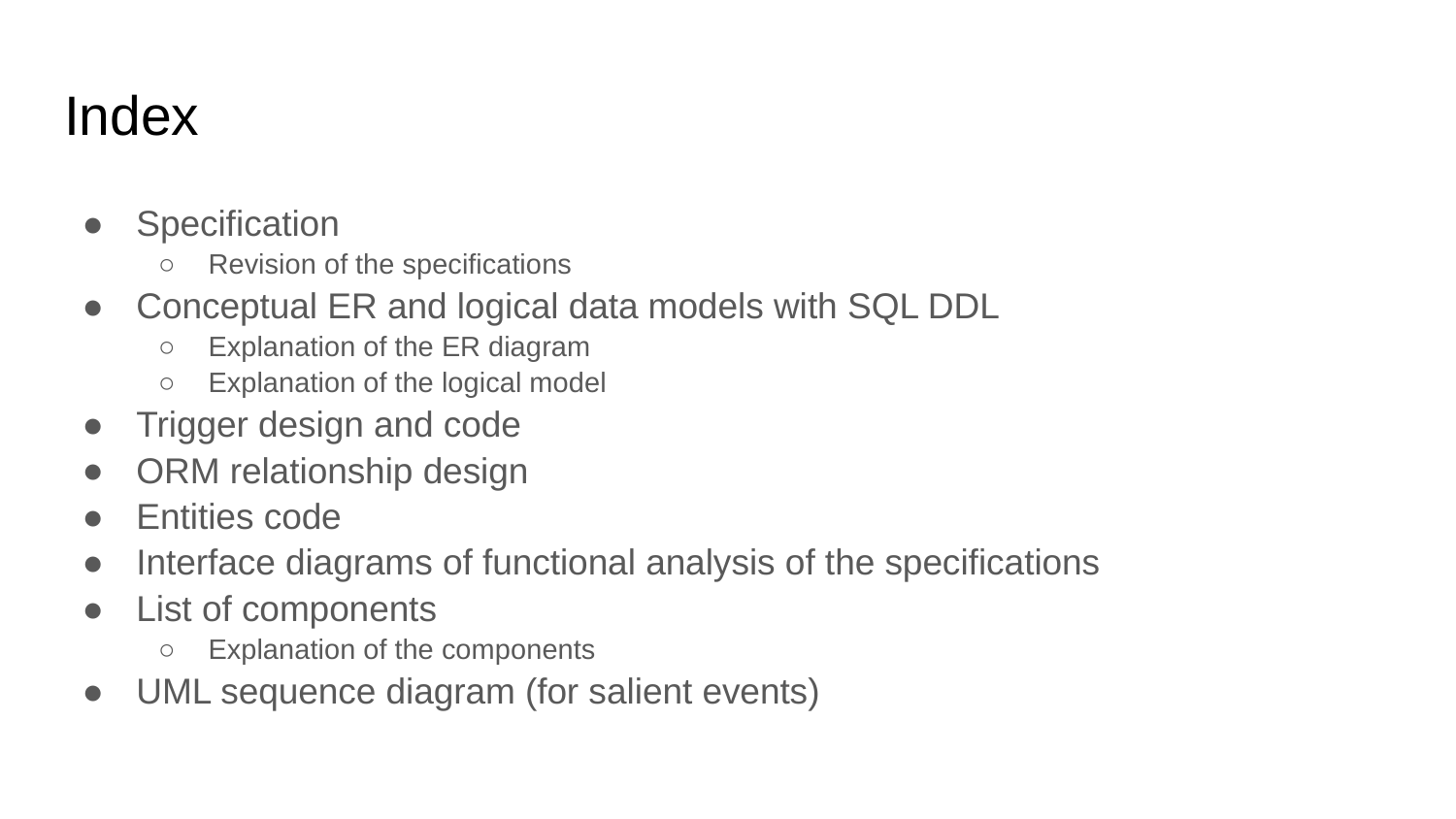

# Index
Specification
Revision of the specifications
Conceptual ER and logical data models with SQL DDL
Explanation of the ER diagram
Explanation of the logical model
Trigger design and code
ORM relationship design
Entities code
Interface diagrams of functional analysis of the specifications
List of components
Explanation of the components
UML sequence diagram (for salient events)